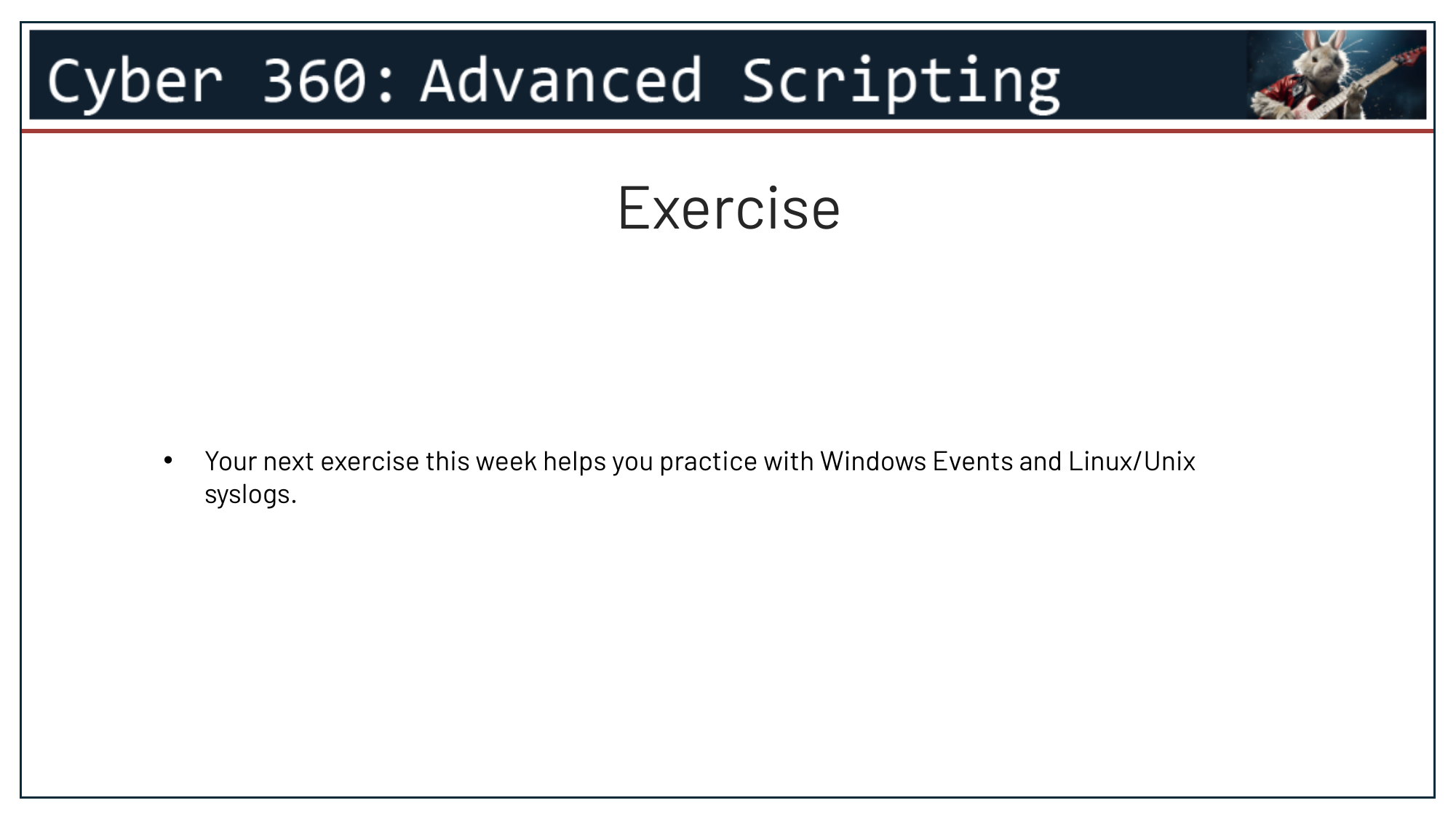

Exercise

Your next exercise this week helps you practice with Windows Events and Linux/Unix syslogs.